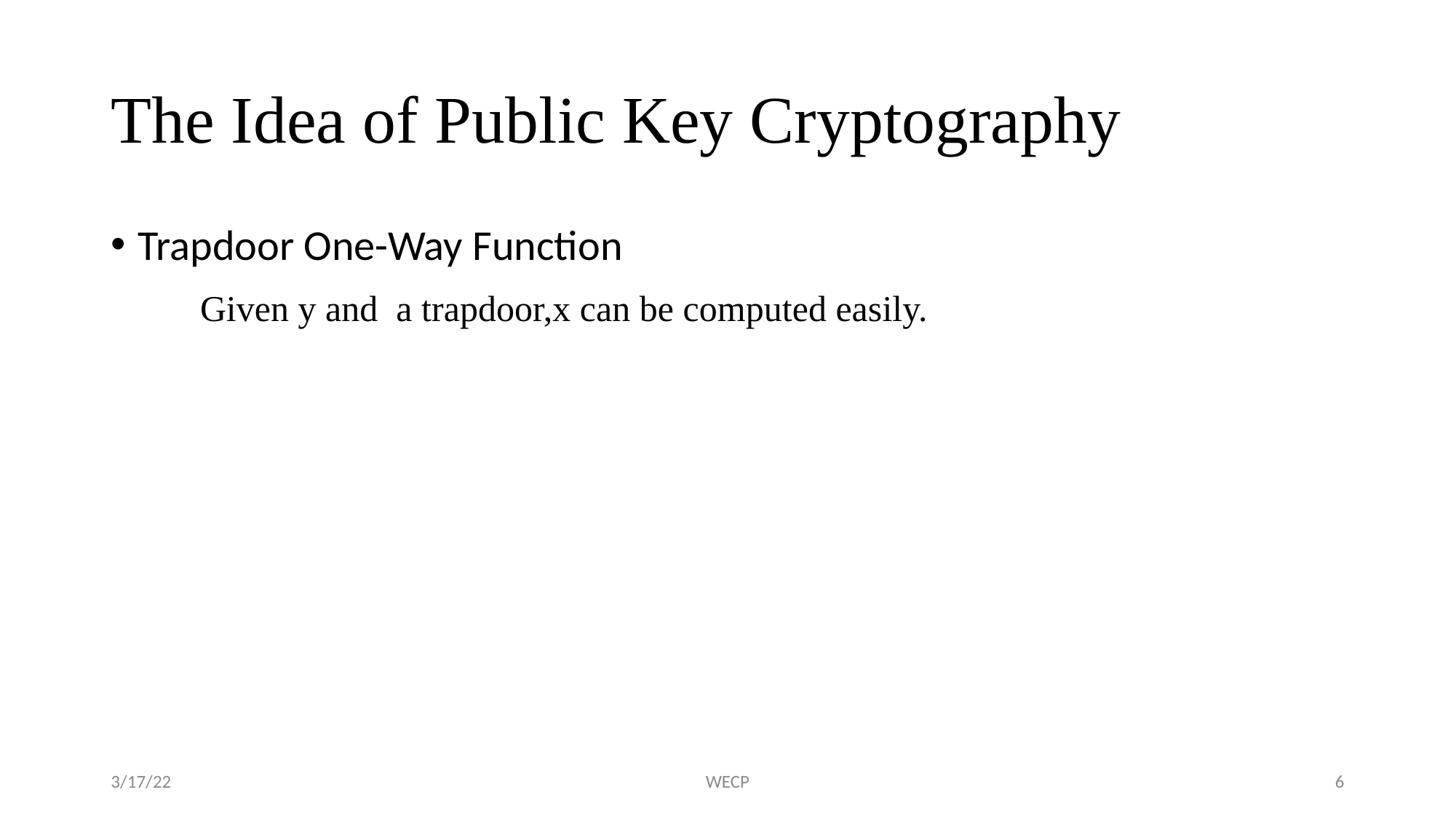

# The Idea of Public Key Cryptography
Trapdoor One-Way Function
       Given y and  a trapdoor,x can be computed easily.
3/17/22
WECP
6